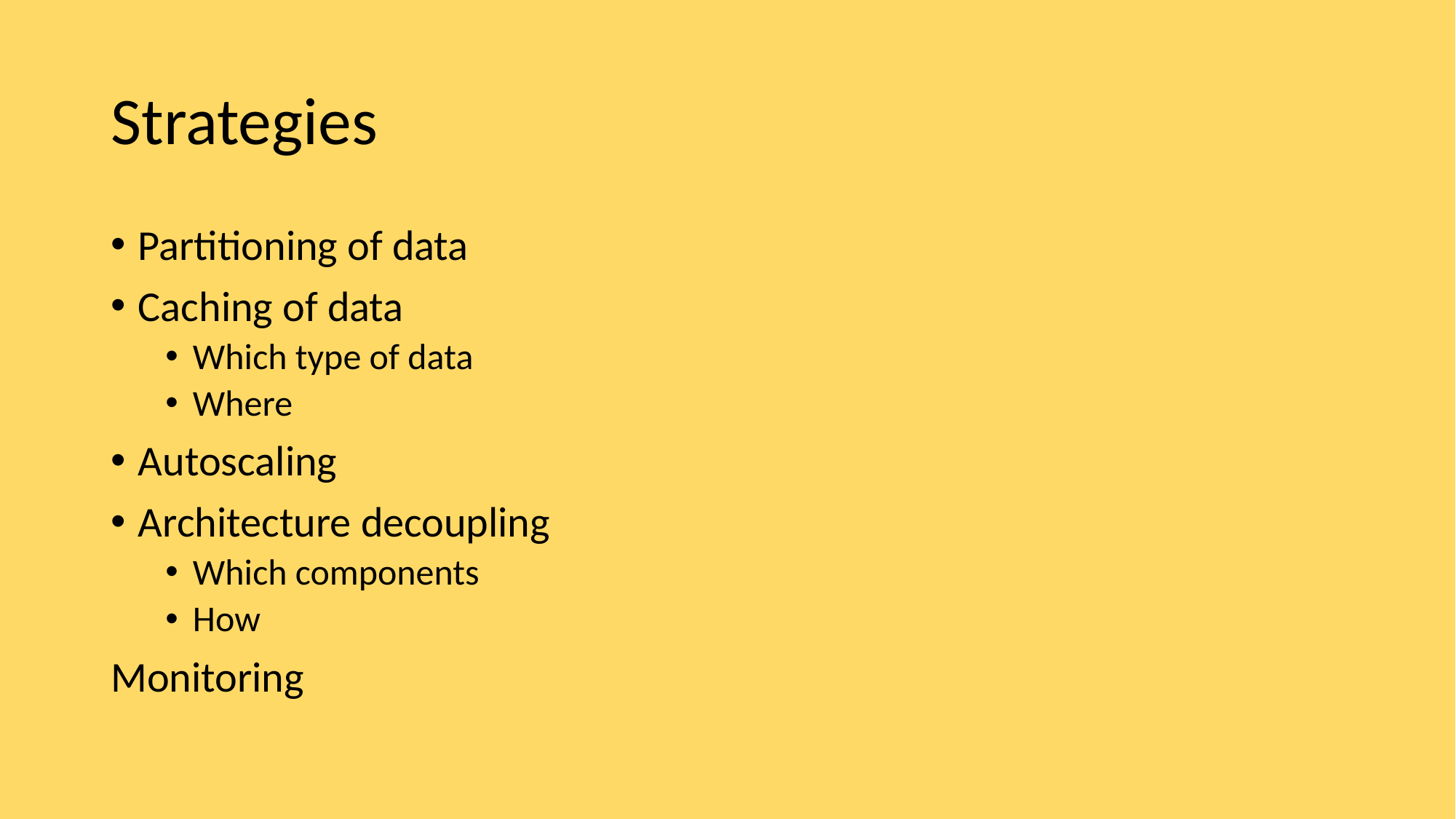

# Strategies
Partitioning of data
Caching of data
Which type of data
Where
Autoscaling
Architecture decoupling
Which components
How
Monitoring